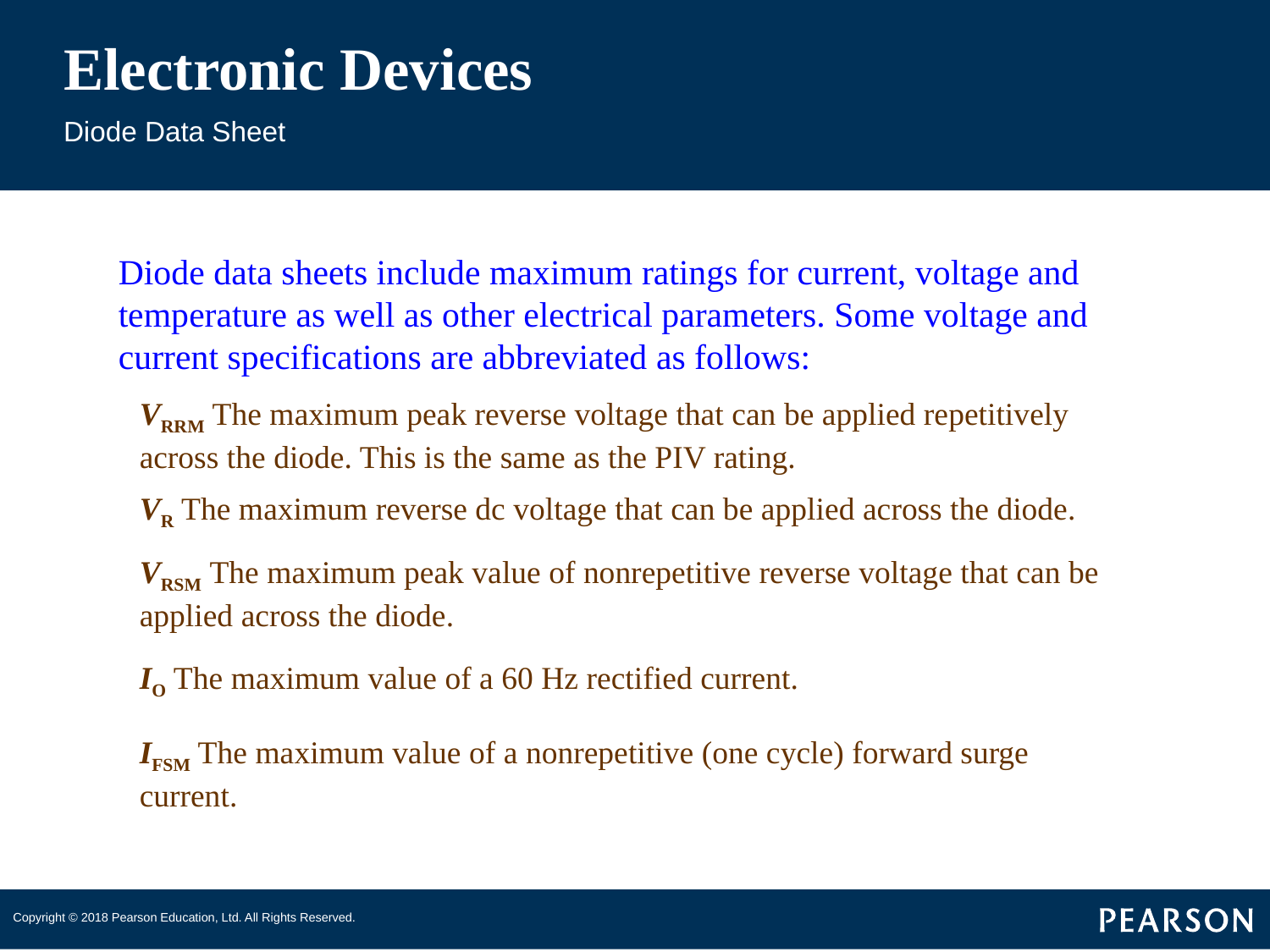

# Electronic Devices
Diode Data Sheet
Diode data sheets include maximum ratings for current, voltage and temperature as well as other electrical parameters. Some voltage and current specifications are abbreviated as follows:
VRRM The maximum peak reverse voltage that can be applied repetitively across the diode. This is the same as the PIV rating.
VR The maximum reverse dc voltage that can be applied across the diode.
VRSM The maximum peak value of nonrepetitive reverse voltage that can be applied across the diode.
IO The maximum value of a 60 Hz rectified current.
IFSM The maximum value of a nonrepetitive (one cycle) forward surge current.